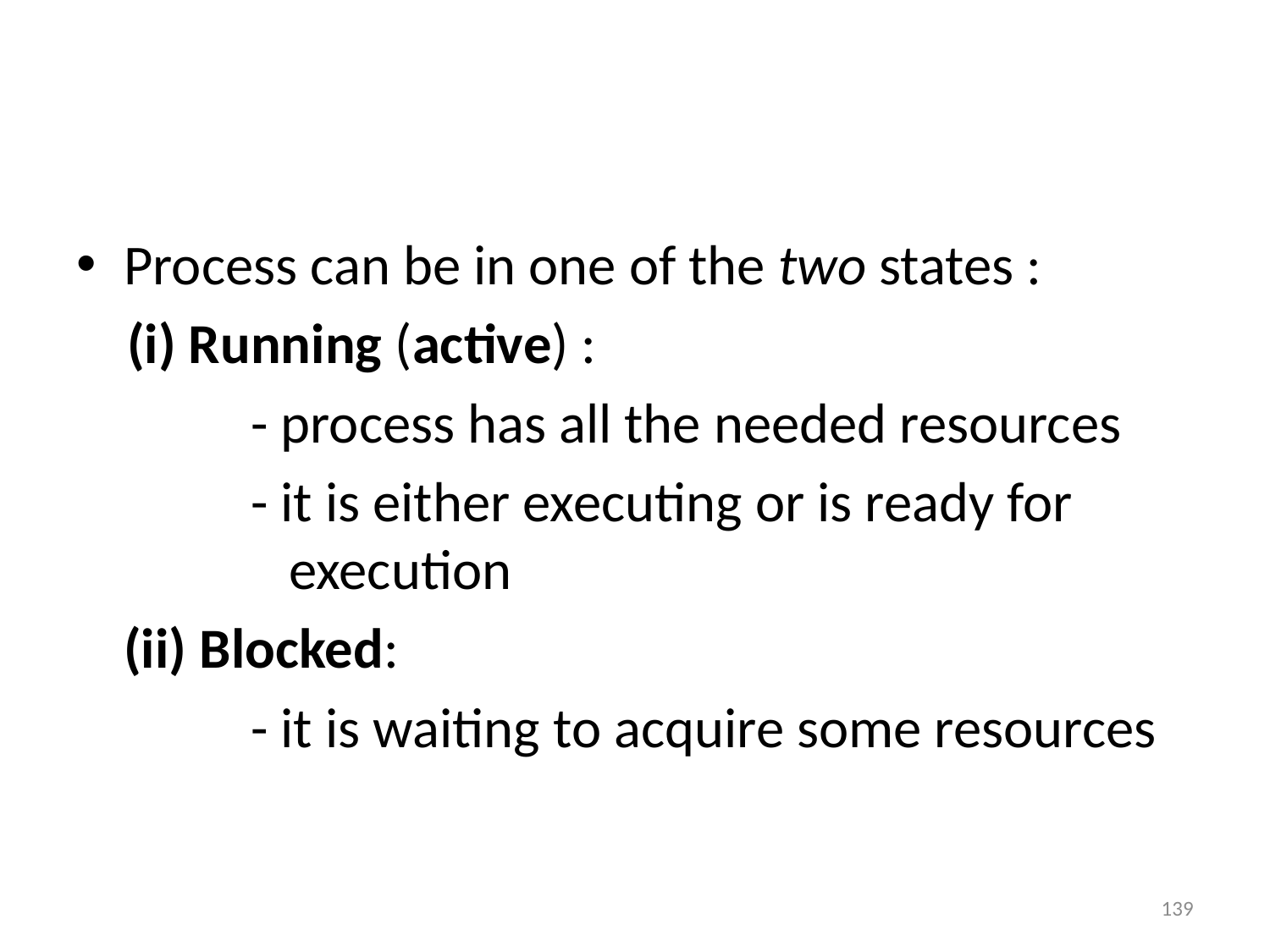

#
Process can be in one of the two states :
    (i) Running (active) :
	    	- process has all the needed resources
		- it is either executing or is ready for 		   execution
	(ii) Blocked:
		- it is waiting to acquire some resources
139